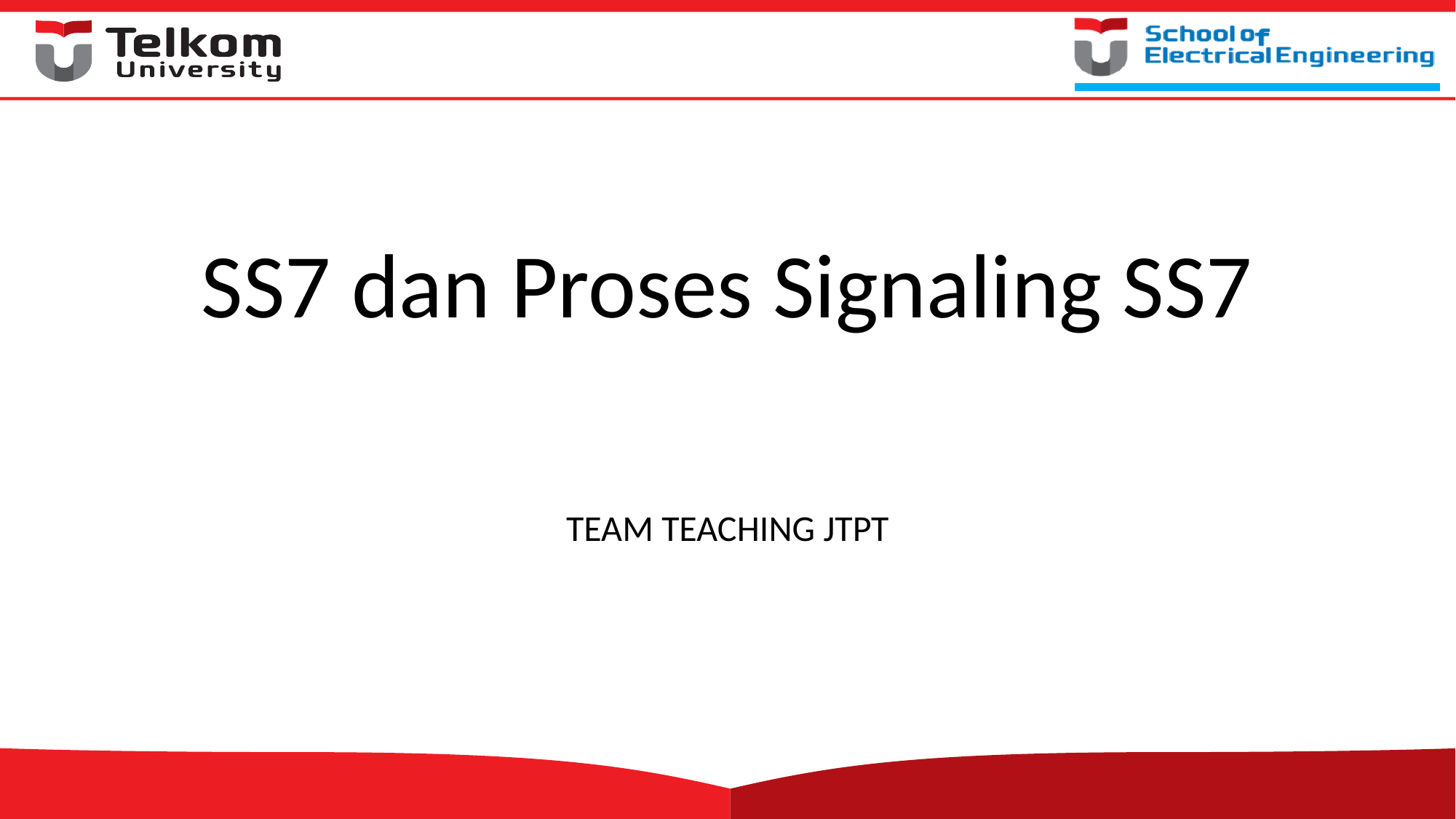

# SS7 dan Proses Signaling SS7
TEAM TEACHING JTPT